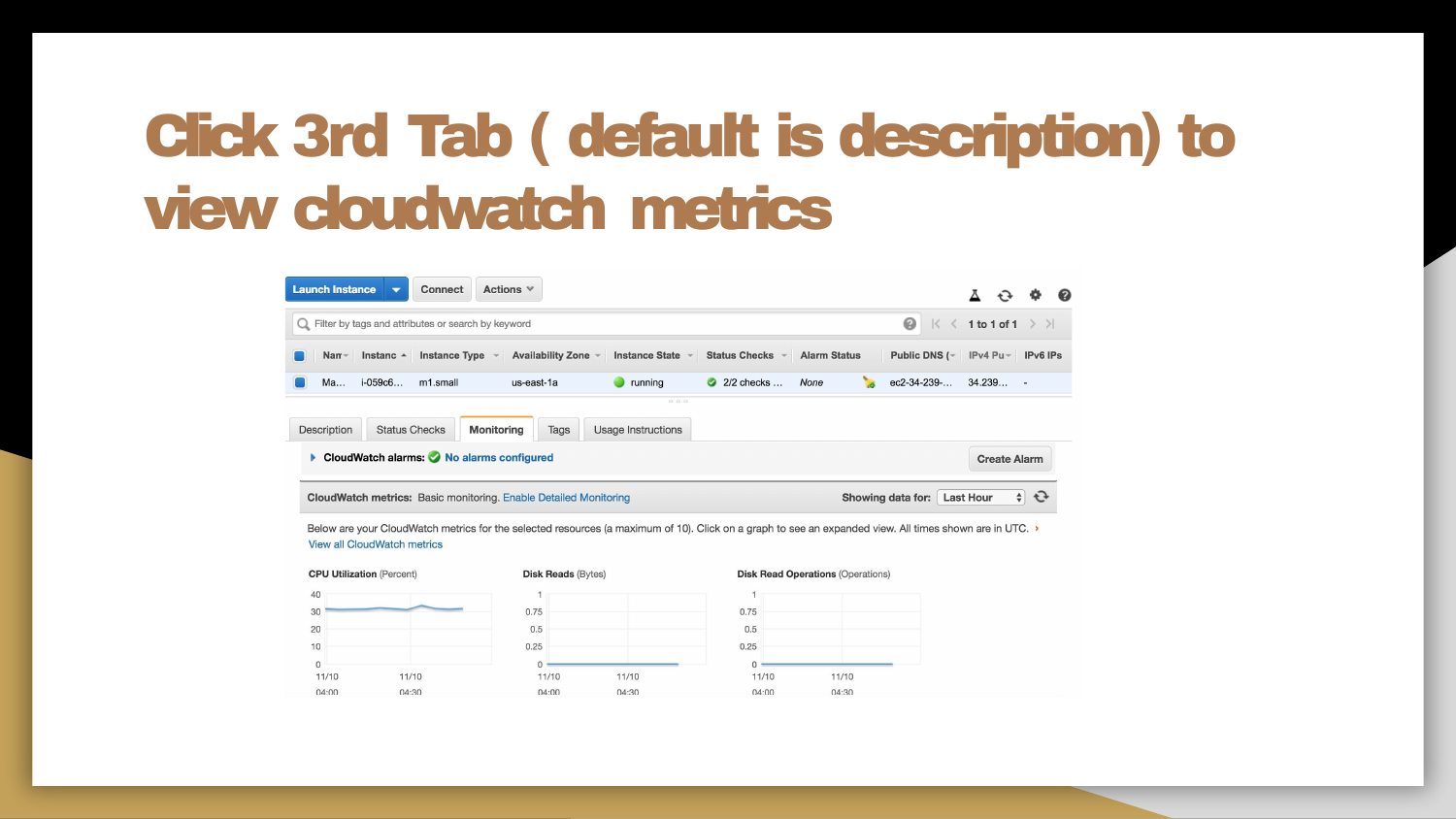

# Click 3rd Tab ( default is description) to  view cloudwatch metrics